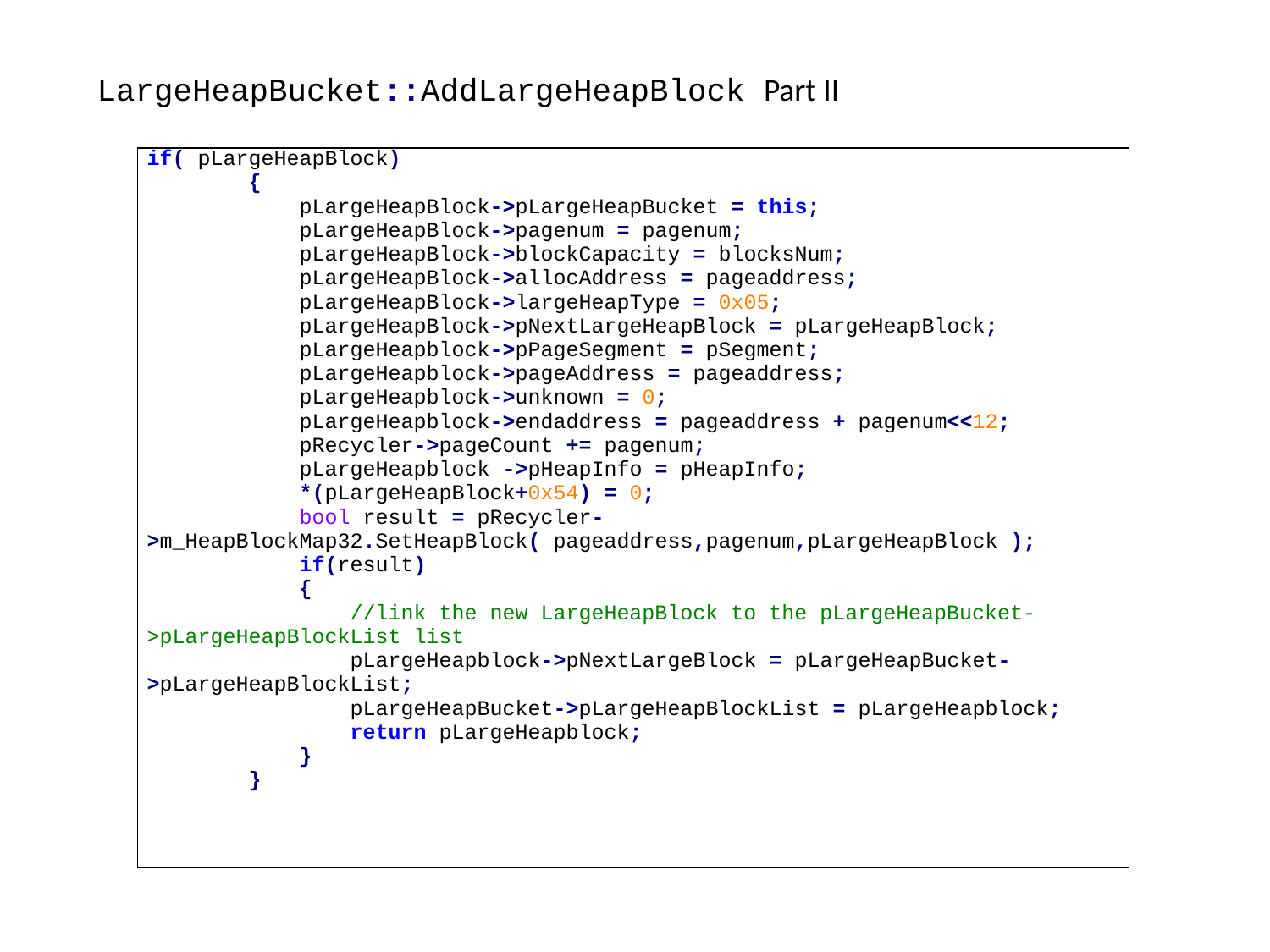

LargeHeapBucket::AddLargeHeapBlock Part II
| if( pLargeHeapBlock) { pLargeHeapBlock->pLargeHeapBucket = this; pLargeHeapBlock->pagenum = pagenum; pLargeHeapBlock->blockCapacity = blocksNum; pLargeHeapBlock->allocAddress = pageaddress; pLargeHeapBlock->largeHeapType = 0x05; pLargeHeapBlock->pNextLargeHeapBlock = pLargeHeapBlock; pLargeHeapblock->pPageSegment = pSegment; pLargeHeapblock->pageAddress = pageaddress; pLargeHeapblock->unknown = 0; pLargeHeapblock->endaddress = pageaddress + pagenum<<12; pRecycler->pageCount += pagenum; pLargeHeapblock ->pHeapInfo = pHeapInfo; \*(pLargeHeapBlock+0x54) = 0; bool result = pRecycler->m\_HeapBlockMap32.SetHeapBlock( pageaddress,pagenum,pLargeHeapBlock ); if(result) { //link the new LargeHeapBlock to the pLargeHeapBucket->pLargeHeapBlockList list pLargeHeapblock->pNextLargeBlock = pLargeHeapBucket->pLargeHeapBlockList; pLargeHeapBucket->pLargeHeapBlockList = pLargeHeapblock; return pLargeHeapblock; } } |
| --- |